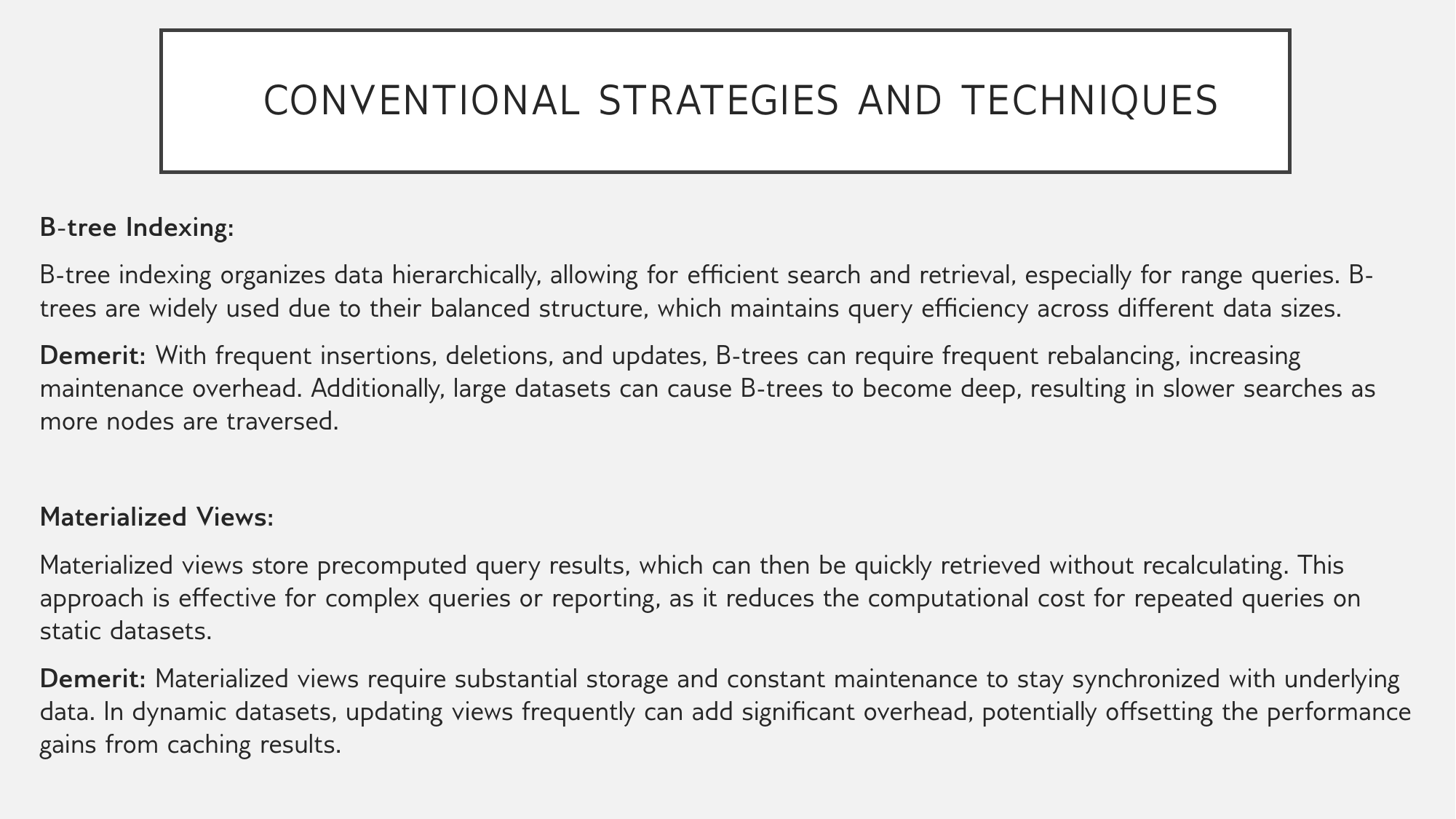

# conventional Strategies and techniques
B-tree Indexing:
B-tree indexing organizes data hierarchically, allowing for efficient search and retrieval, especially for range queries. B-trees are widely used due to their balanced structure, which maintains query efficiency across different data sizes.
Demerit: With frequent insertions, deletions, and updates, B-trees can require frequent rebalancing, increasing maintenance overhead. Additionally, large datasets can cause B-trees to become deep, resulting in slower searches as more nodes are traversed.

Materialized Views:
Materialized views store precomputed query results, which can then be quickly retrieved without recalculating. This approach is effective for complex queries or reporting, as it reduces the computational cost for repeated queries on static datasets.
Demerit: Materialized views require substantial storage and constant maintenance to stay synchronized with underlying data. In dynamic datasets, updating views frequently can add significant overhead, potentially offsetting the performance gains from caching results.